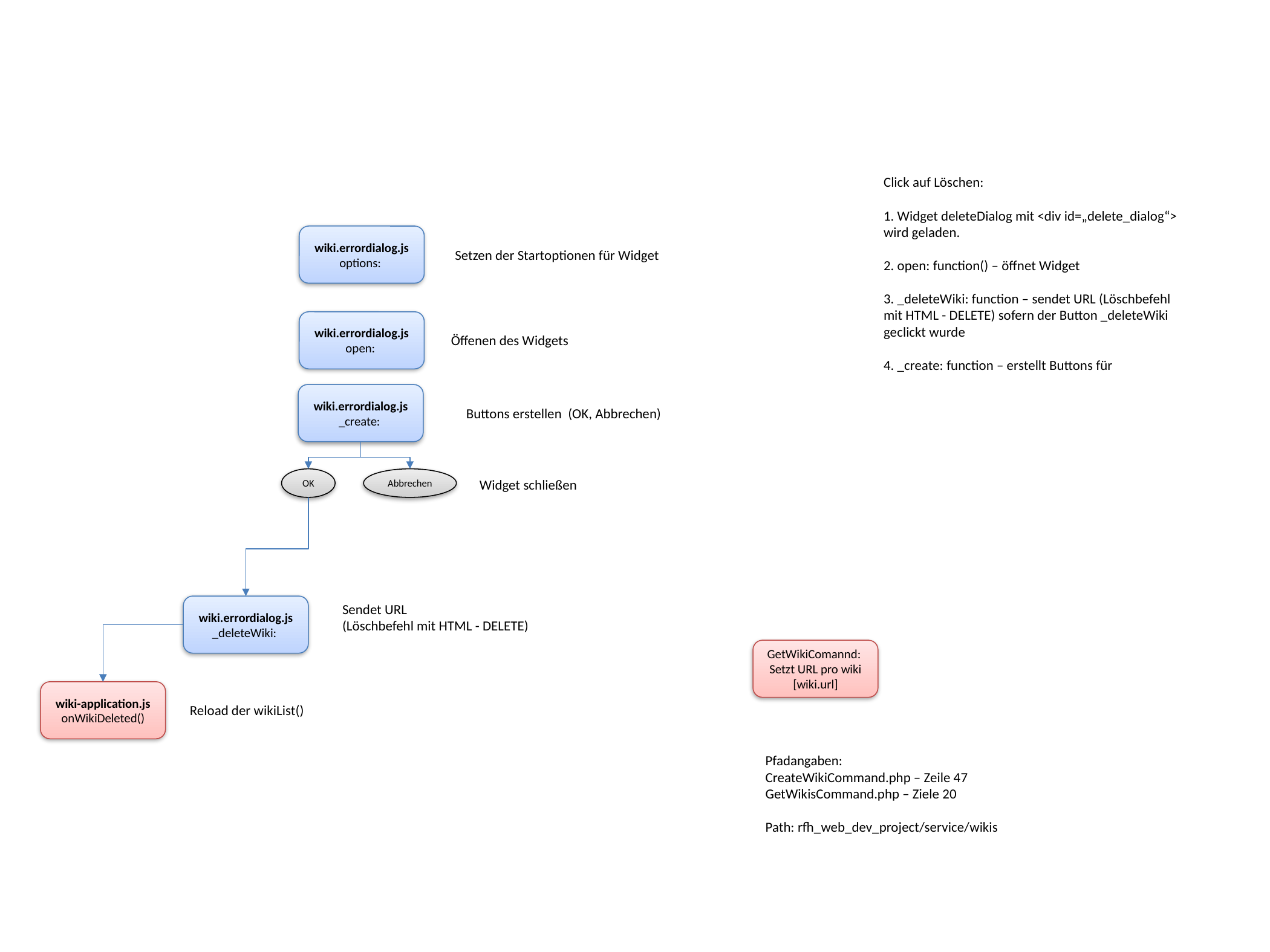

Click auf Löschen:

1. Widget deleteDialog mit <div id=„delete_dialog“> wird geladen.

2. open: function() – öffnet Widget

3. _deleteWiki: function – sendet URL (Löschbefehl mit HTML - DELETE) sofern der Button _deleteWiki geclickt wurde

4. _create: function – erstellt Buttons für

wiki.errordialog.js
options:
Setzen der Startoptionen für Widget
wiki.errordialog.js
open:
Öffenen des Widgets
wiki.errordialog.js
_create:
Buttons erstellen  (OK, Abbrechen)
OK
Abbrechen
Widget schließen
wiki.errordialog.js
_deleteWiki:
Sendet URL
(Löschbefehl mit HTML - DELETE)
GetWikiComannd:
Setzt URL pro wiki
[wiki.url]
wiki-application.js
onWikiDeleted()
Reload der wikiList()
Pfadangaben:
CreateWikiCommand.php – Zeile 47
GetWikisCommand.php – Ziele 20

Path: rfh_web_dev_project/service/wikis